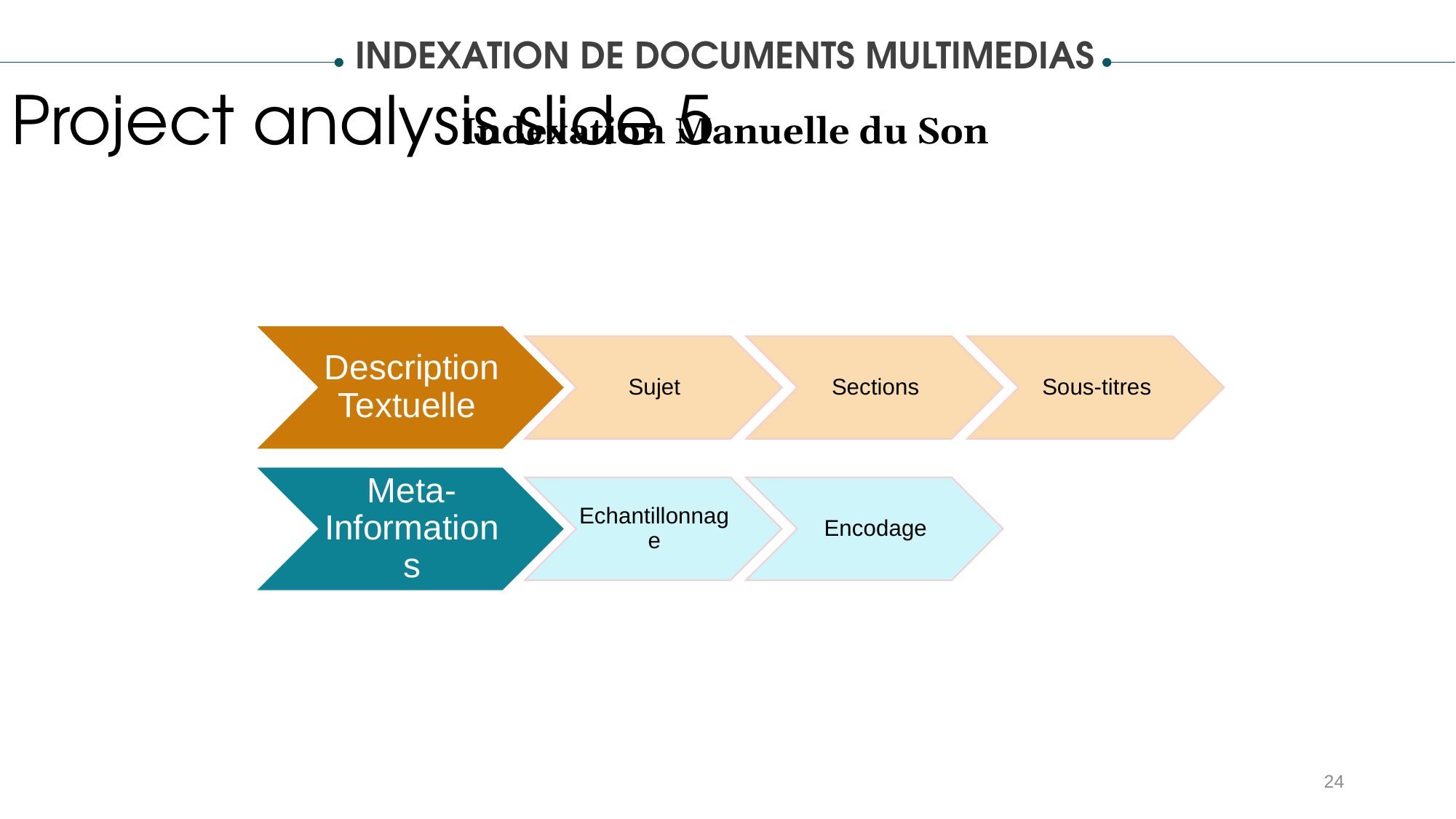

INDEXATION DE DOCUMENTS MULTIMEDIAS
Project analysis slide 5
Indexation Manuelle du Son
Description Textuelle
Sujet
Sections
Sous-titres
Meta-Informations
Echantillonnage
Encodage
24